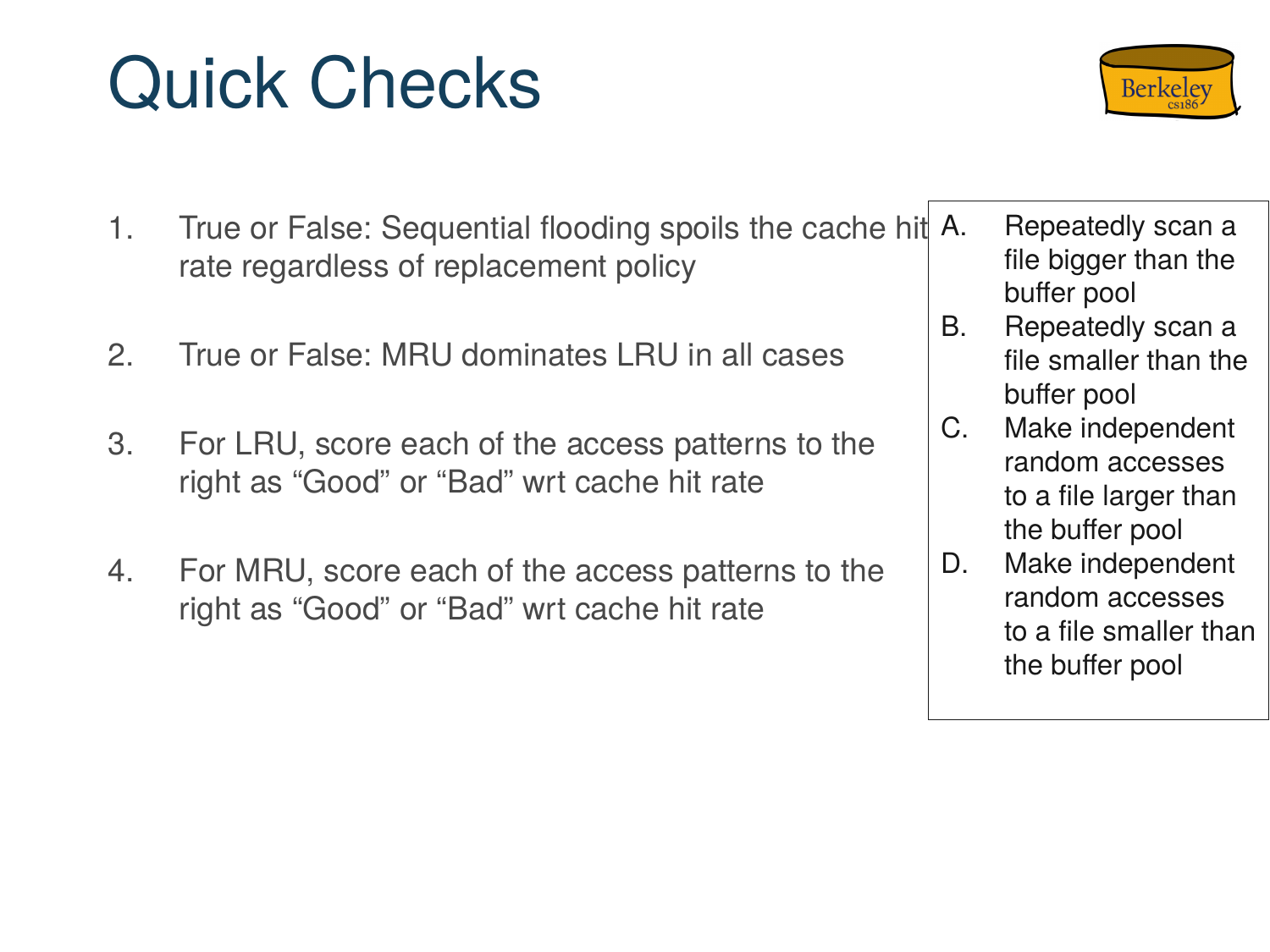

# Quick Checks
True or False: Sequential flooding spoils the cache hit rate regardless of replacement policy

True or False: MRU dominates LRU in all cases

For LRU, score each of the access patterns to the right as “Good” or “Bad” wrt cache hit rate

For MRU, score each of the access patterns to the right as “Good” or “Bad” wrt cache hit rate

Repeatedly scan a
file bigger than the
buffer pool
Repeatedly scan a
file smaller than the
buffer pool
Make independent
random accesses
to a file larger than
the buffer pool
Make independent
random accesses
to a file smaller than
the buffer pool